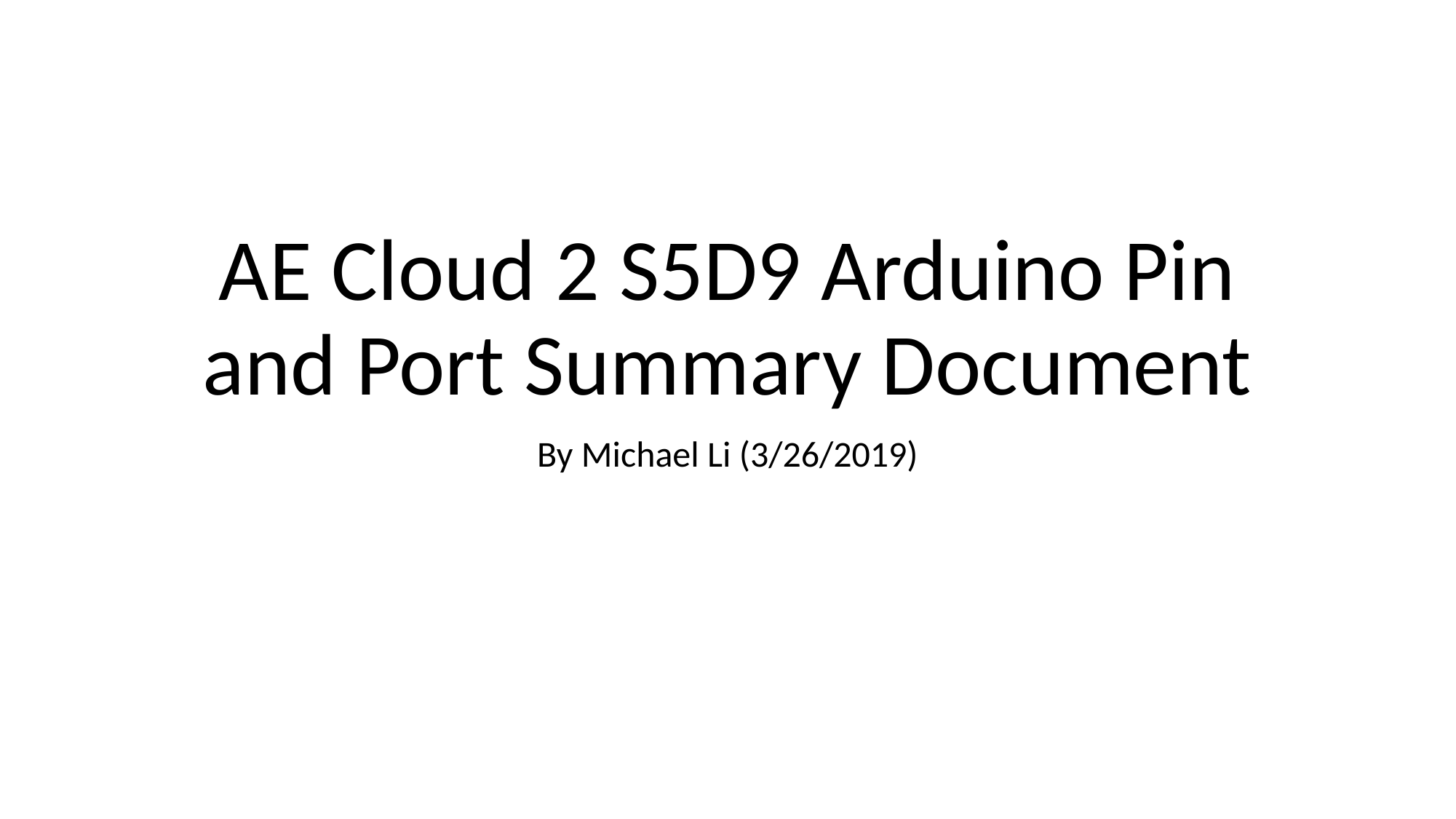

# AE Cloud 2 S5D9 Arduino Pin and Port Summary Document
By Michael Li (3/26/2019)